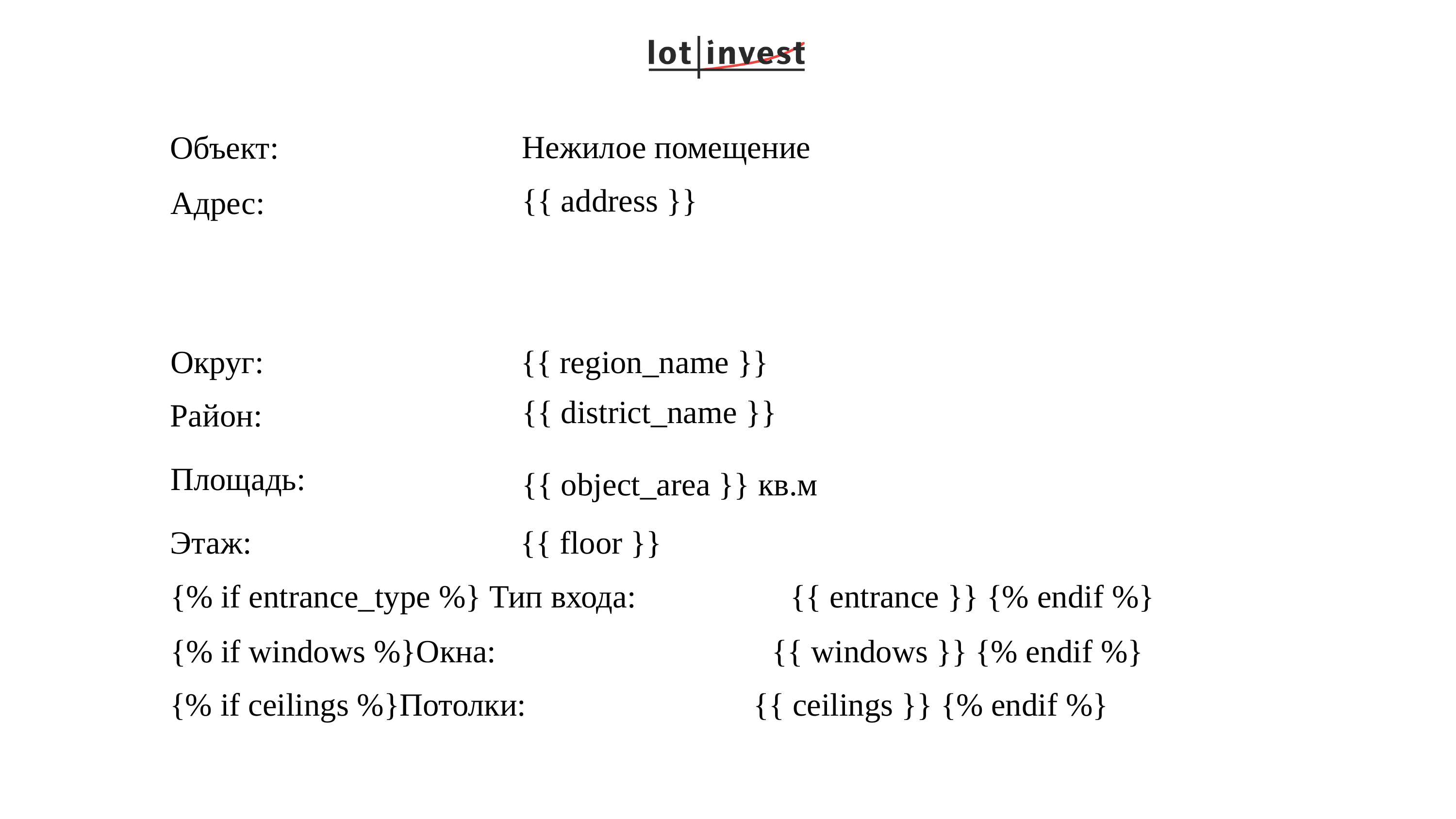

Объект:
Нежилое помещение
Адрес:
{{ address }}
Округ:
{{ region_name }}
Район:
{{ district_name }}
Площадь:
{{ object_area }} кв.м
Этаж:
{{ floor }}
{% if entrance_type %} Тип входа:                   {{ entrance }} {% endif %}
{% if windows %}Окна:                                  {{ windows }} {% endif %}
{% if ceilings %}Потолки:                            {{ ceilings }} {% endif %}